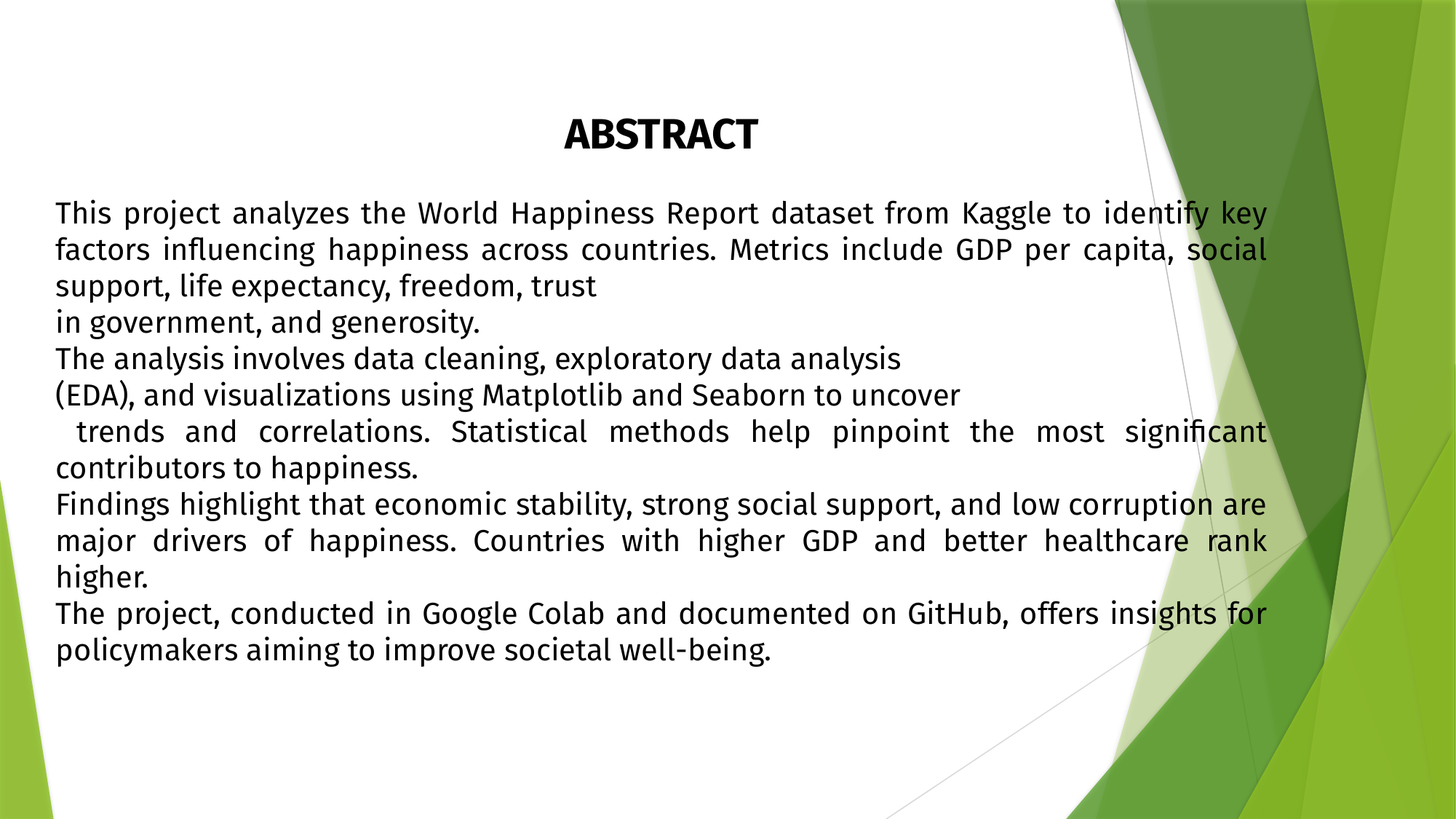

ABSTRACT

This project analyzes the World Happiness Report dataset from Kaggle to identify key factors influencing happiness across countries. Metrics include GDP per capita, social support, life expectancy, freedom, trust
in government, and generosity.
The analysis involves data cleaning, exploratory data analysis
(EDA), and visualizations using Matplotlib and Seaborn to uncover
 trends and correlations. Statistical methods help pinpoint the most significant contributors to happiness.
Findings highlight that economic stability, strong social support, and low corruption are major drivers of happiness. Countries with higher GDP and better healthcare rank higher.
The project, conducted in Google Colab and documented on GitHub, offers insights for policymakers aiming to improve societal well-being.